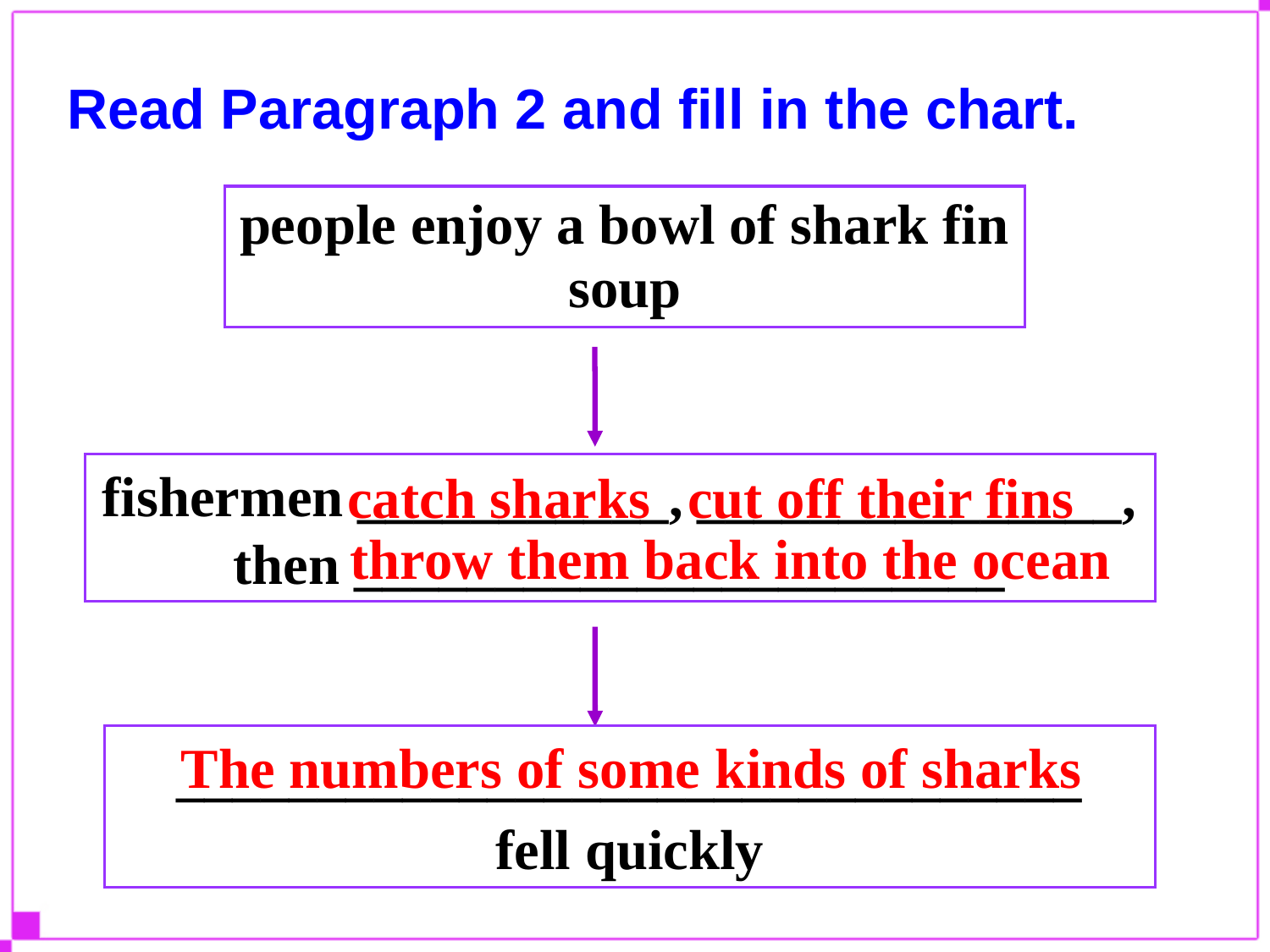

Read Paragraph 2 and fill in the chart.
people enjoy a bowl of shark fin soup

fishermen ___________, _______________, then _______________________
cut off their fins
catch sharks
throw them back into the ocean

The numbers of some kinds of sharks
________________________________
fell quickly